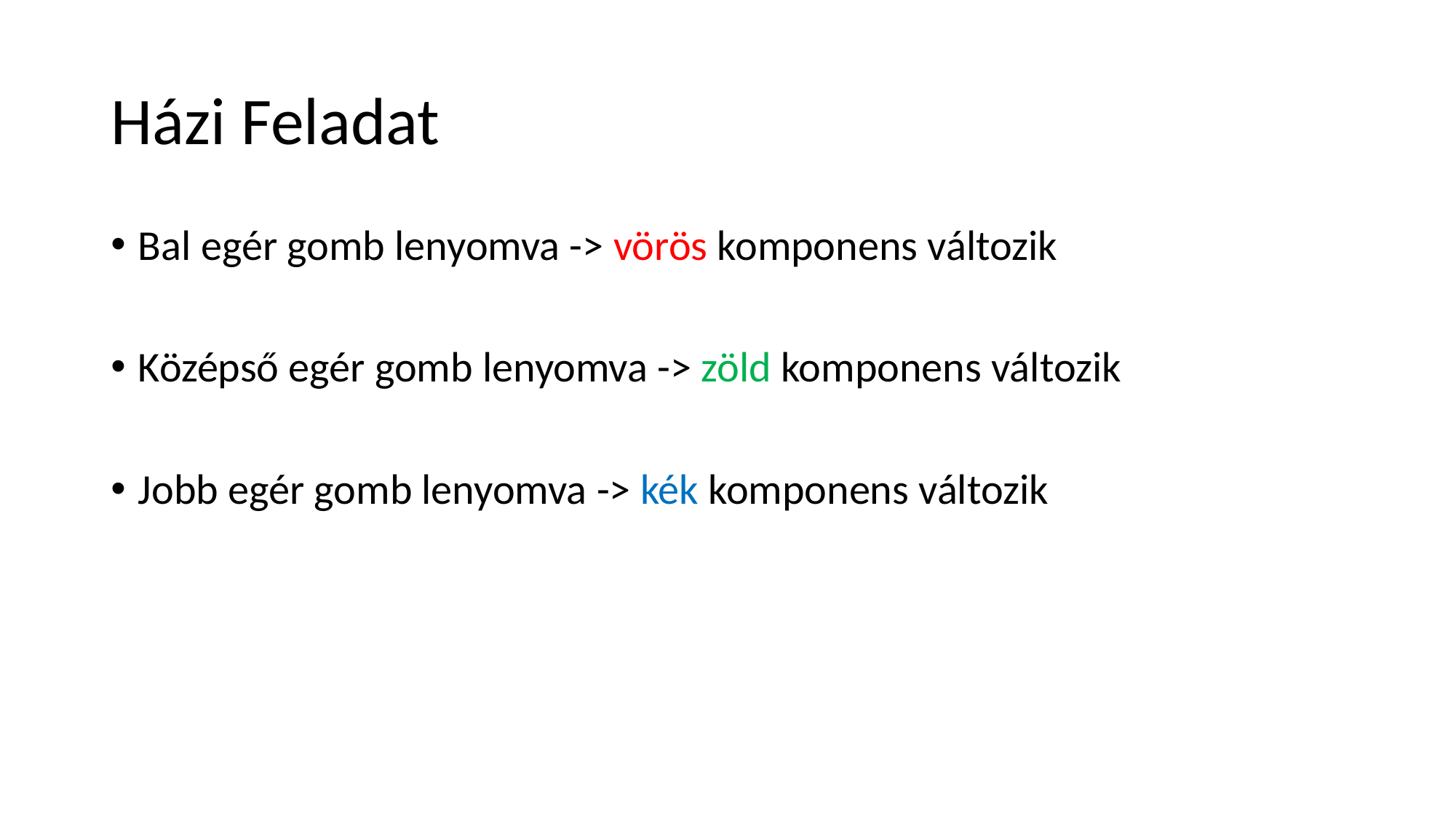

# Házi Feladat
Bal egér gomb lenyomva -> vörös komponens változik

Középső egér gomb lenyomva -> zöld komponens változik

Jobb egér gomb lenyomva -> kék komponens változik